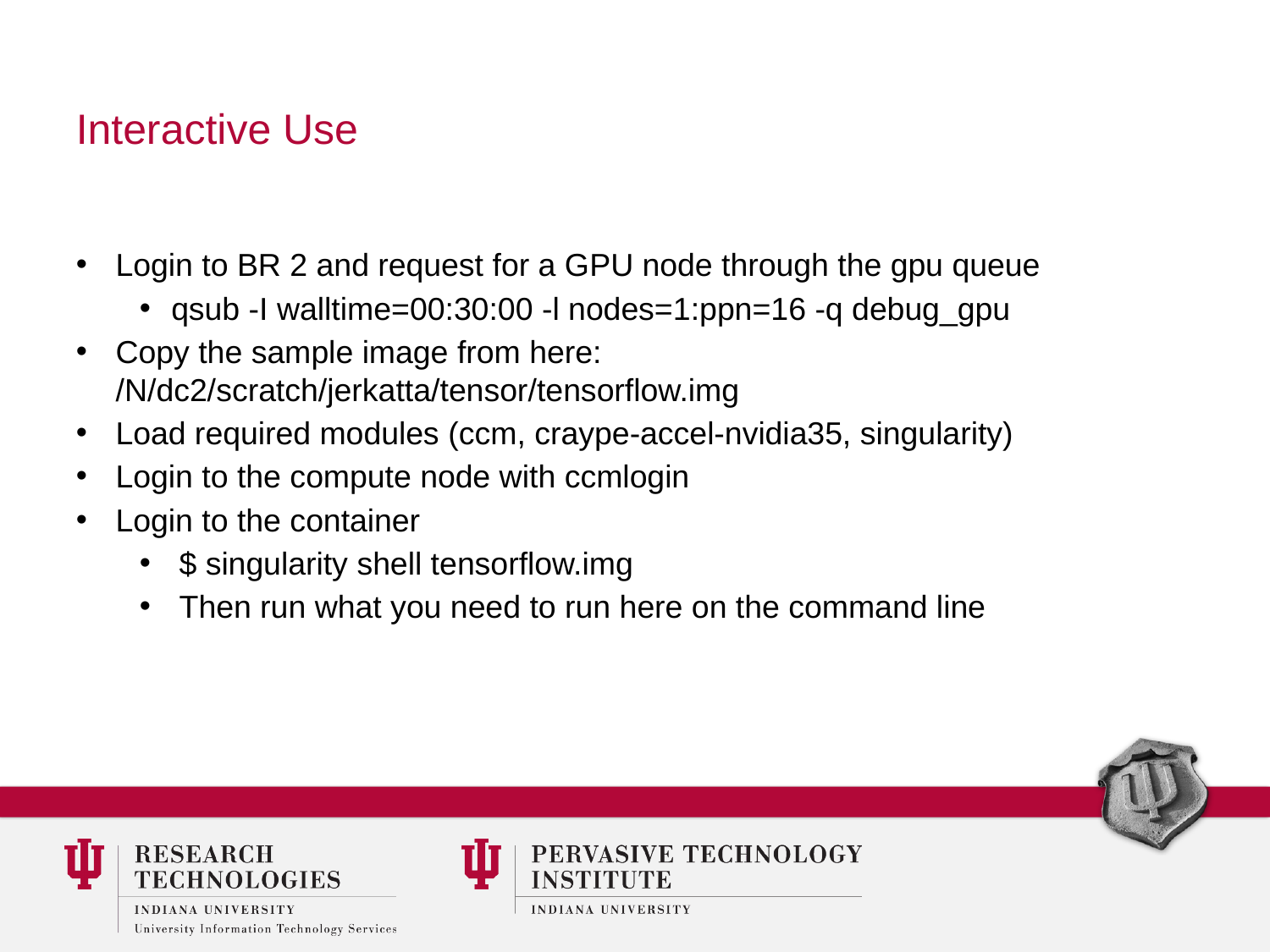

# Interactive Use
Login to BR 2 and request for a GPU node through the gpu queue
qsub -I walltime=00:30:00 -l nodes=1:ppn=16 -q debug_gpu
Copy the sample image from here: /N/dc2/scratch/jerkatta/tensor/tensorflow.img
Load required modules (ccm, craype-accel-nvidia35, singularity)
Login to the compute node with ccmlogin
Login to the container
$ singularity shell tensorflow.img
Then run what you need to run here on the command line